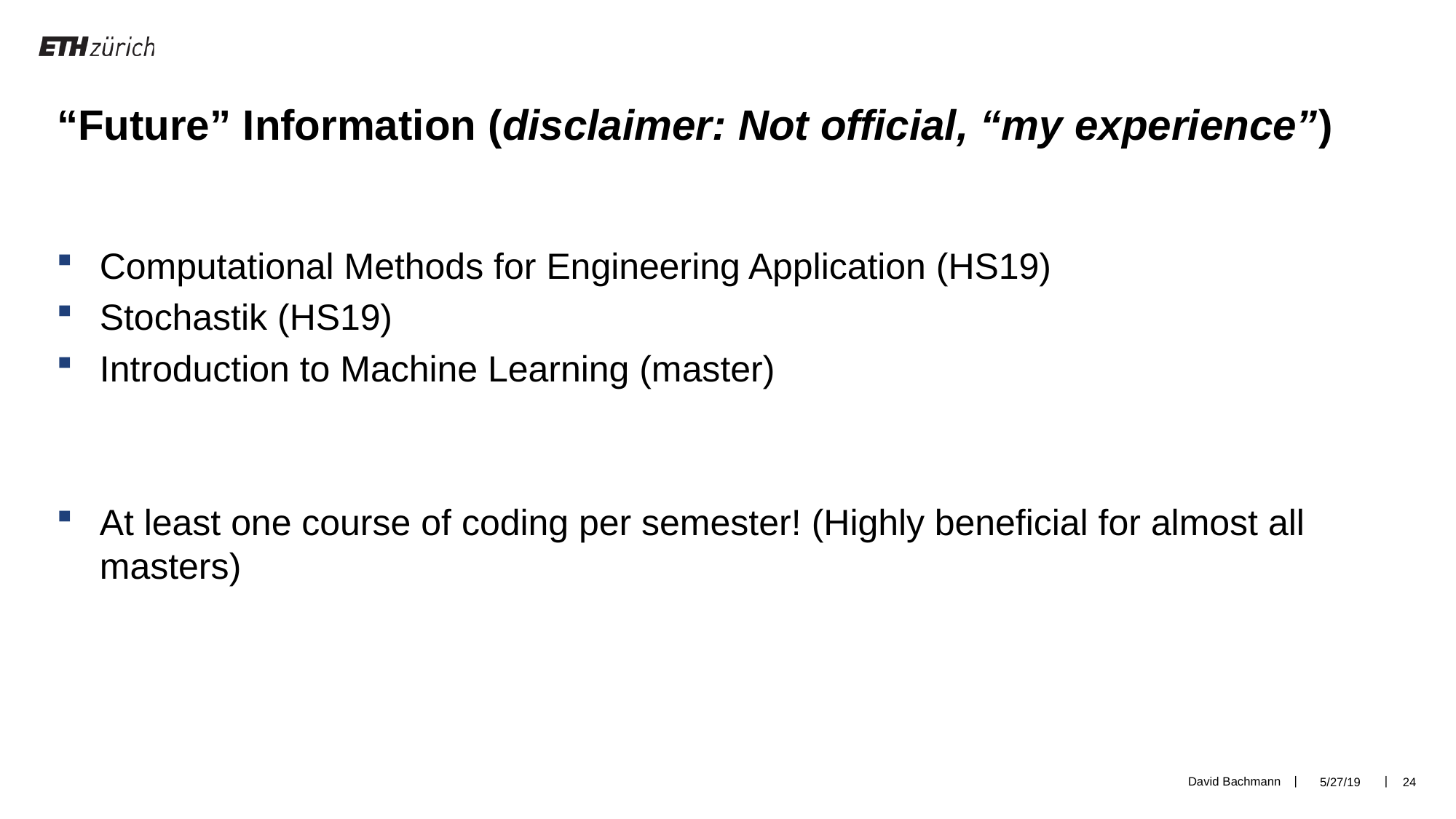

“Future” Information (disclaimer: Not official, “my experience”)
Computational Methods for Engineering Application (HS19)
Stochastik (HS19)
Introduction to Machine Learning (master)

At least one course of coding per semester! (Highly beneficial for almost all masters)
David Bachmann
5/27/19
24